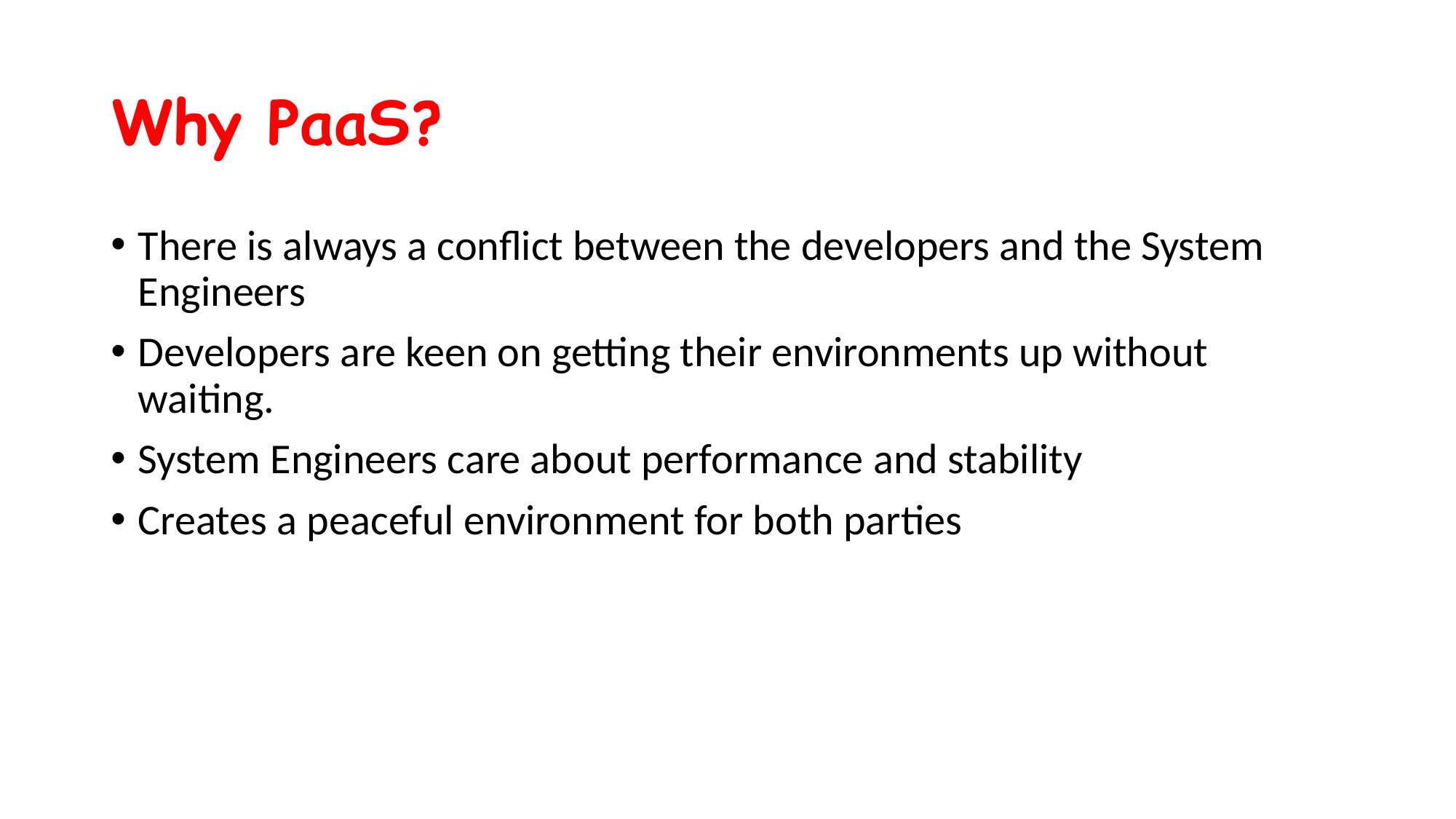

# Why PaaS?
There is always a conflict between the developers and the System Engineers
Developers are keen on getting their environments up without waiting.
System Engineers care about performance and stability
Creates a peaceful environment for both parties